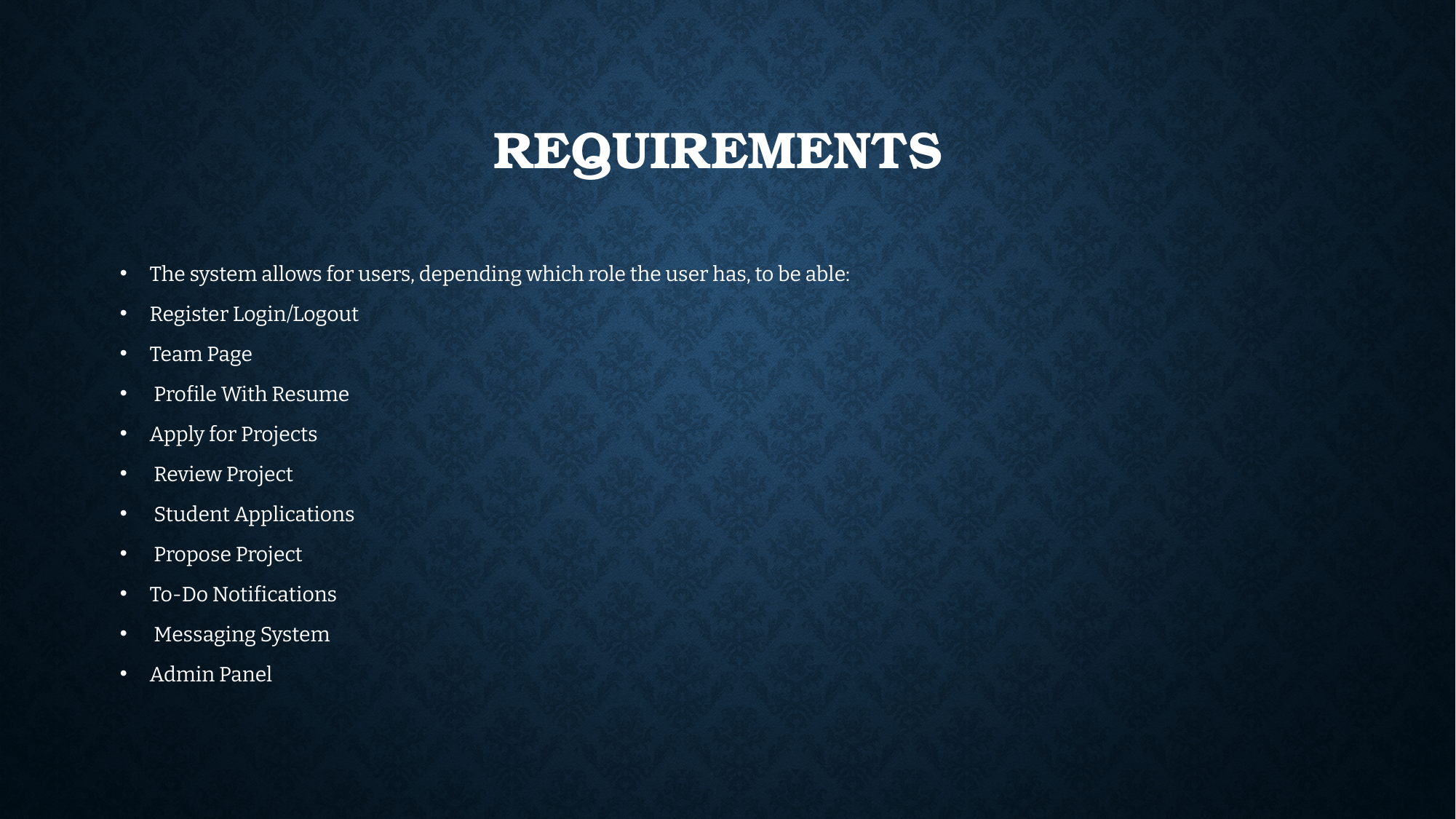

# Requirements
The system allows for users, depending which role the user has, to be able:
Register Login/Logout
Team Page
 Profile With Resume
Apply for Projects
 Review Project
 Student Applications
 Propose Project
To-Do Notifications
 Messaging System
Admin Panel